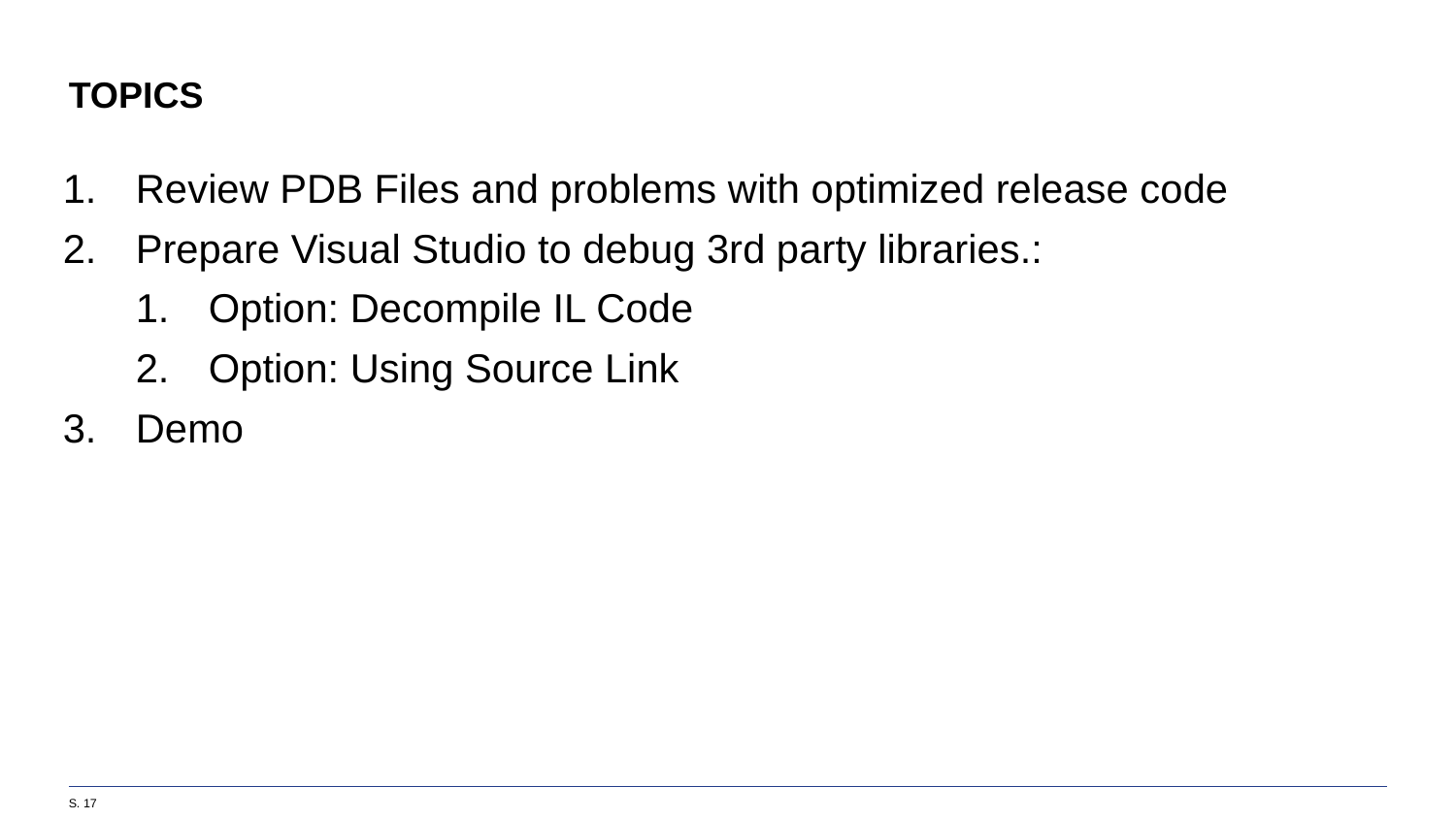

# Topics
Review PDB Files and problems with optimized release code
Prepare Visual Studio to debug 3rd party libraries.:
Option: Decompile IL Code
Option: Using Source Link
Demo

S. 17